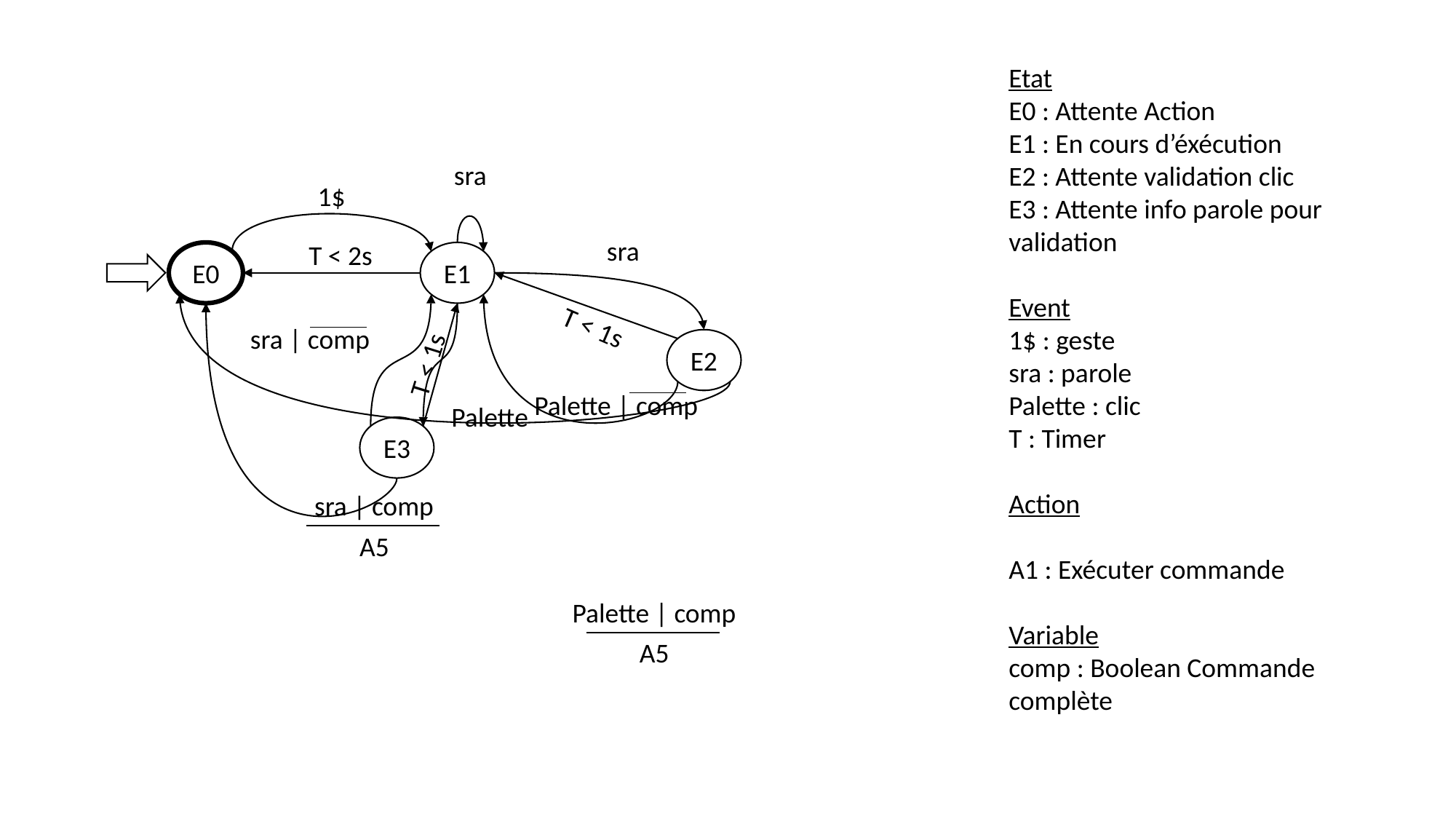

Etat
E0 : Attente Action
E1 : En cours d’éxécution
E2 : Attente validation clic
E3 : Attente info parole pour validation

Event
1$ : geste
sra : parole
Palette : clic
T : Timer

Action

A1 : Exécuter commande

Variable
comp : Boolean Commande complète

Palette
sra
A1,A2.1
1$
sra
T < 2s
E0
E1

1$.1 : Dessiner Créer Ellipse
1$.2 : Dessiner Créer Rectangle

sra.1 : Annoncer Forme
sra.2.1 : Annoncer Couleur
sra.2.2 : Annoncer Copie Couleur
T < 1s
sra | comp
E2
T < 1s
Palette | comp
Palette
E3
sra | comp
A5
Palette | comp
A5